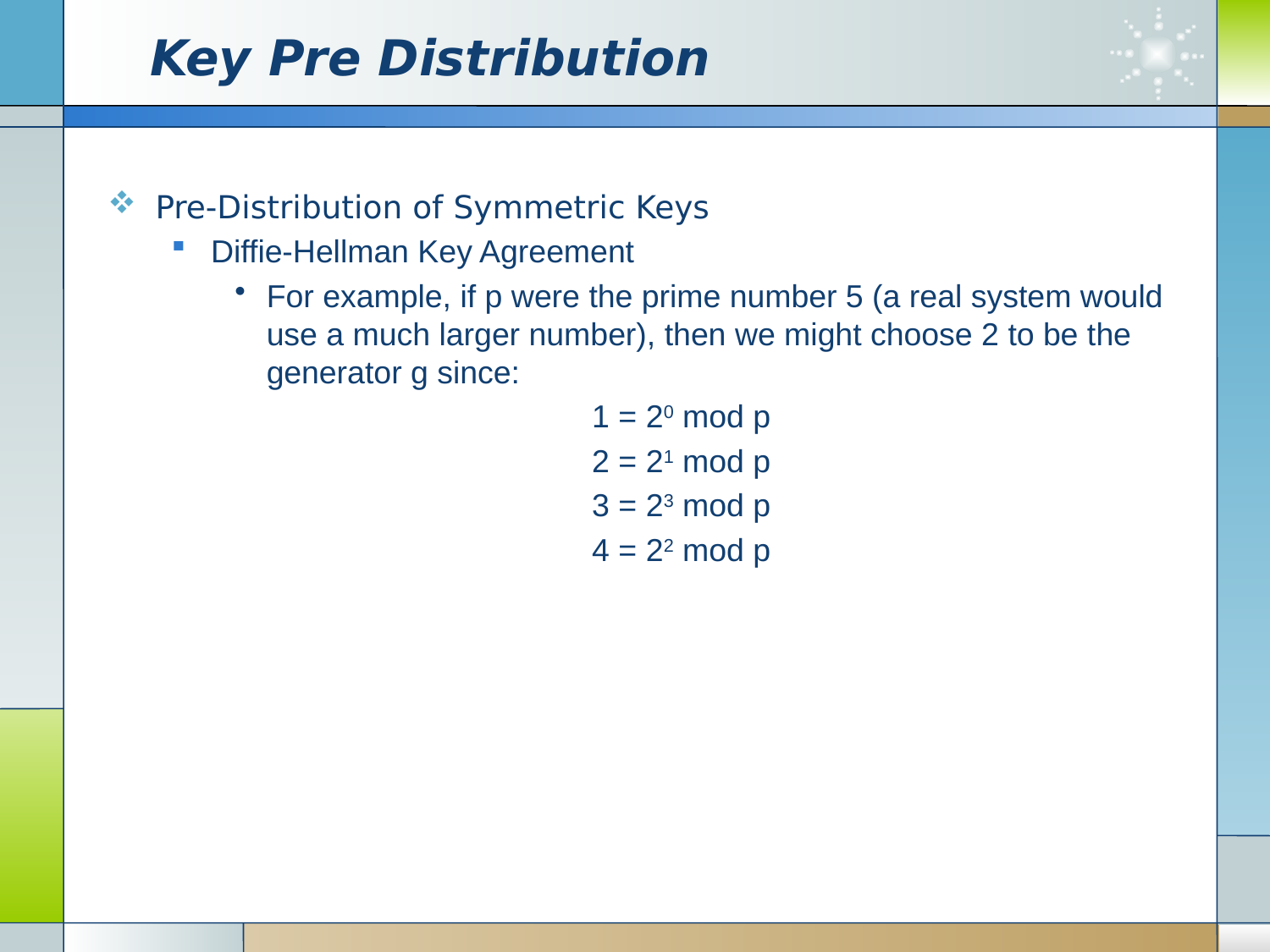

# Key Pre Distribution

Pre-Distribution of Symmetric Keys
Diffie-Hellman Key Agreement
For example, if p were the prime number 5 (a real system would use a much larger number), then we might choose 2 to be the generator g since:
				1 = 20 mod p
				2 = 21 mod p
				3 = 23 mod p
				4 = 22 mod p